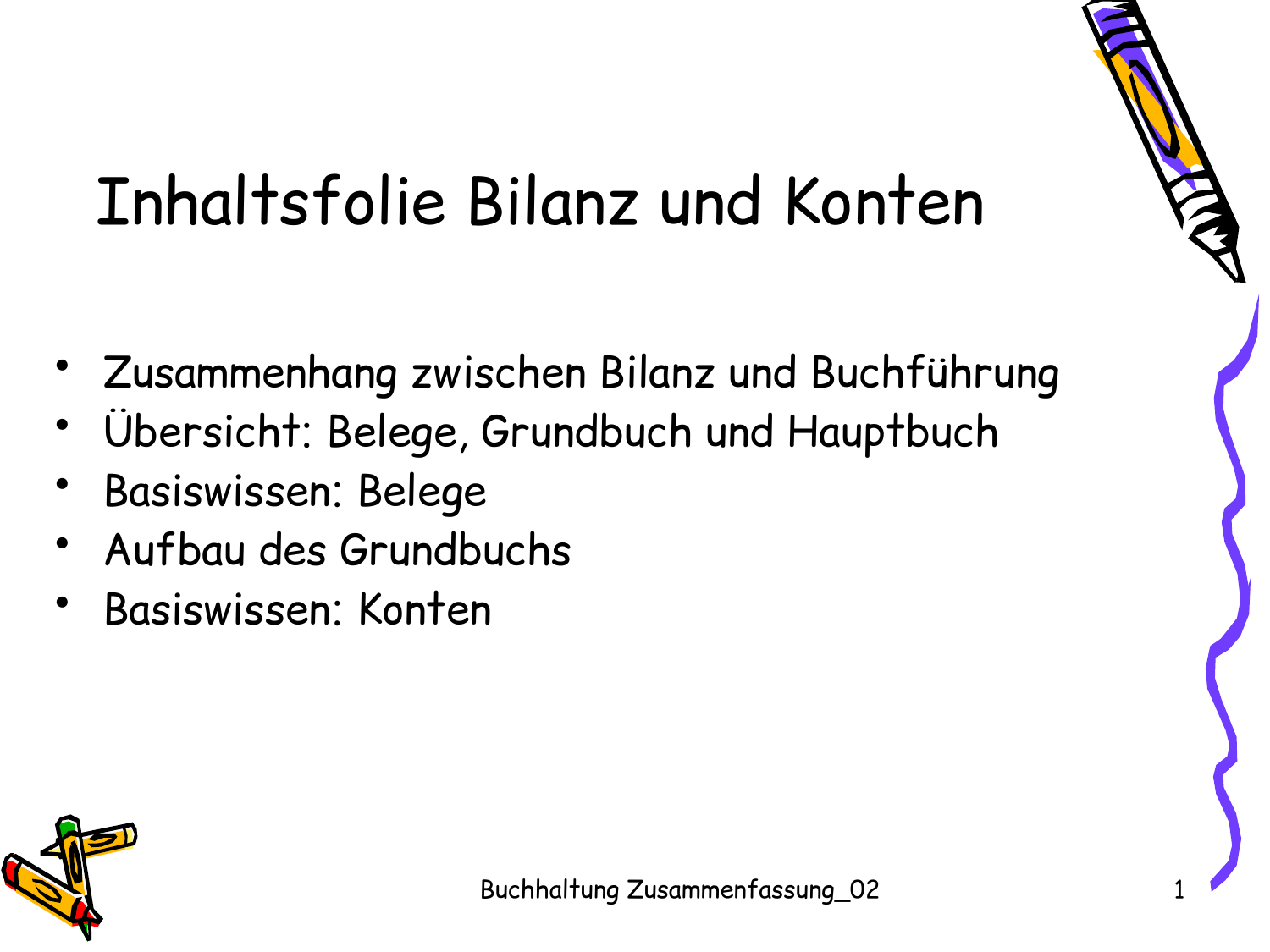

# Inhaltsfolie Bilanz und Konten
Zusammenhang zwischen Bilanz und Buchführung
Übersicht: Belege, Grundbuch und Hauptbuch
Basiswissen: Belege
Aufbau des Grundbuchs
Basiswissen: Konten
Buchhaltung Zusammenfassung_02
1